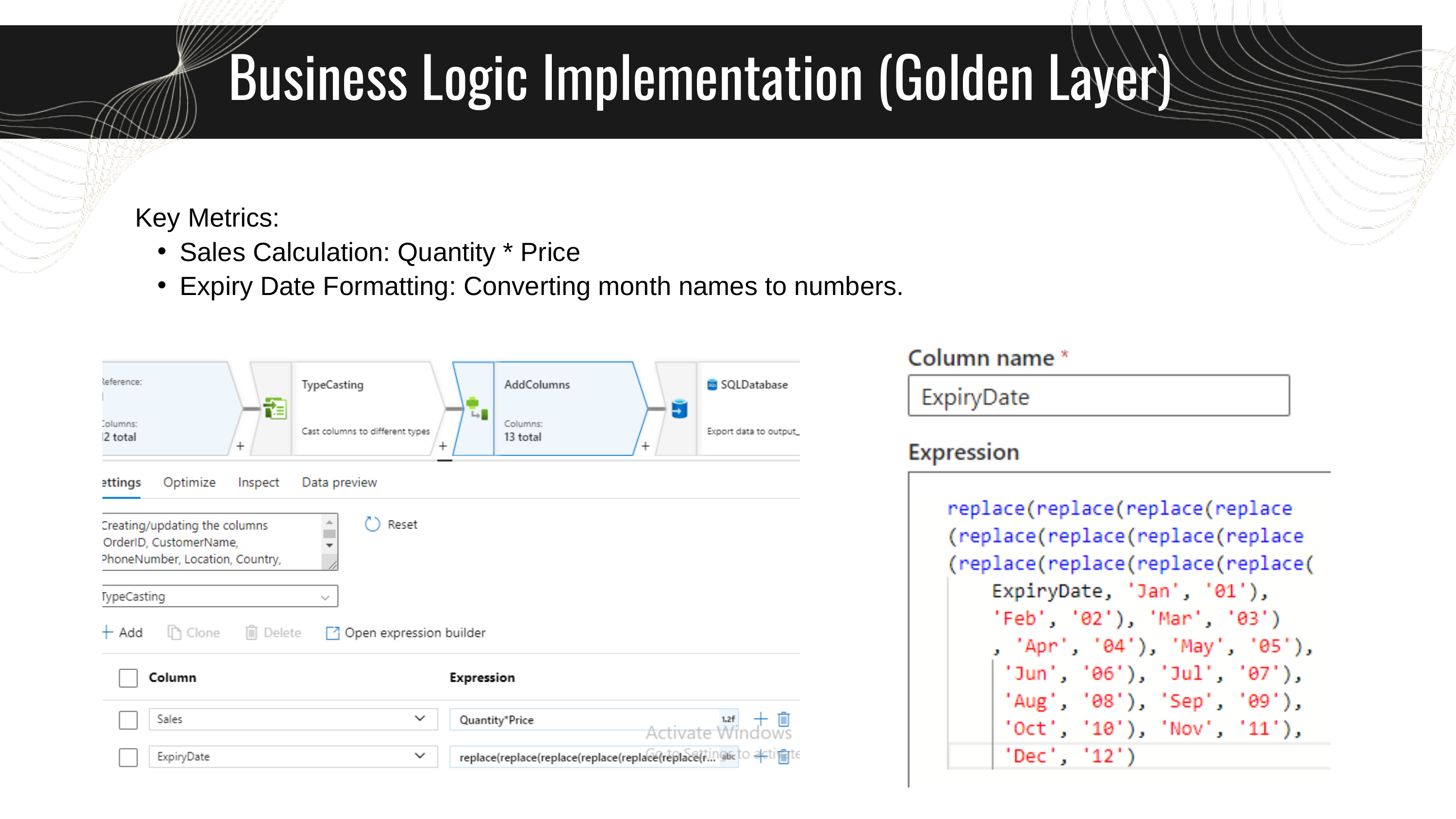

Business Logic Implementation (Golden Layer)
Key Metrics:
Sales Calculation: Quantity * Price
Expiry Date Formatting: Converting month names to numbers.